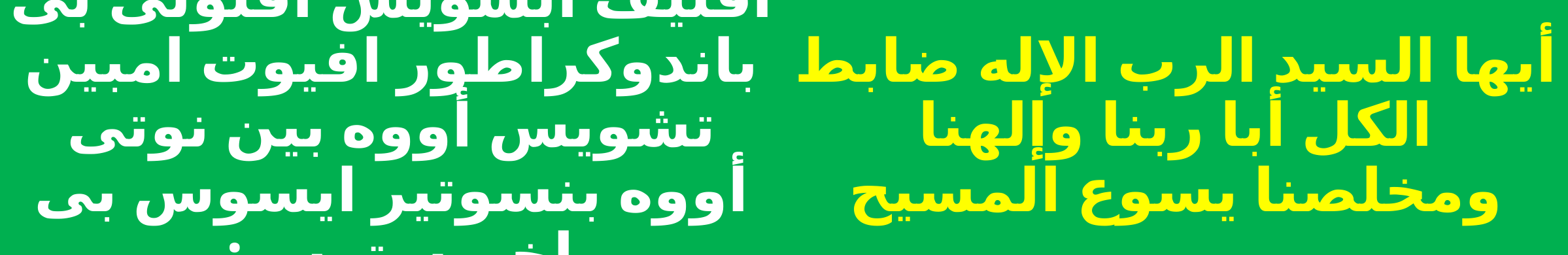

افنيف ابشويس افنوتى بى باندوكراطور افيوت امبين تشويس أووه بين نوتى أووه بنسوتير ايسوس بى اخريستوس:
أيها السيد الرب الإله ضابط الكل أبا ربنا وإلهنا ومخلصنا يسوع المسيح